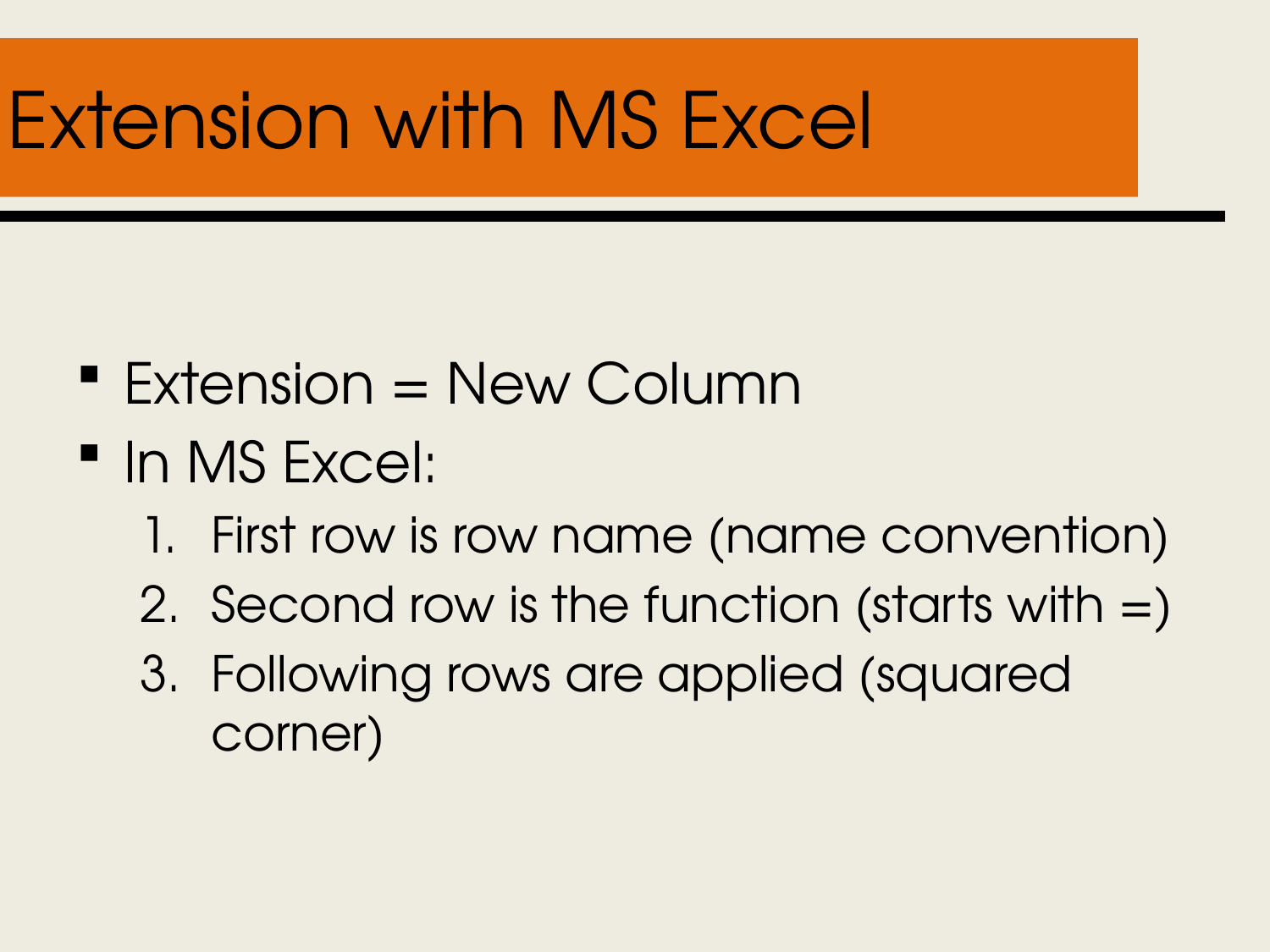

# Extension with MS Excel
Extension = New Column
In MS Excel:
First row is row name (name convention)
Second row is the function (starts with =)
Following rows are applied (squared corner)